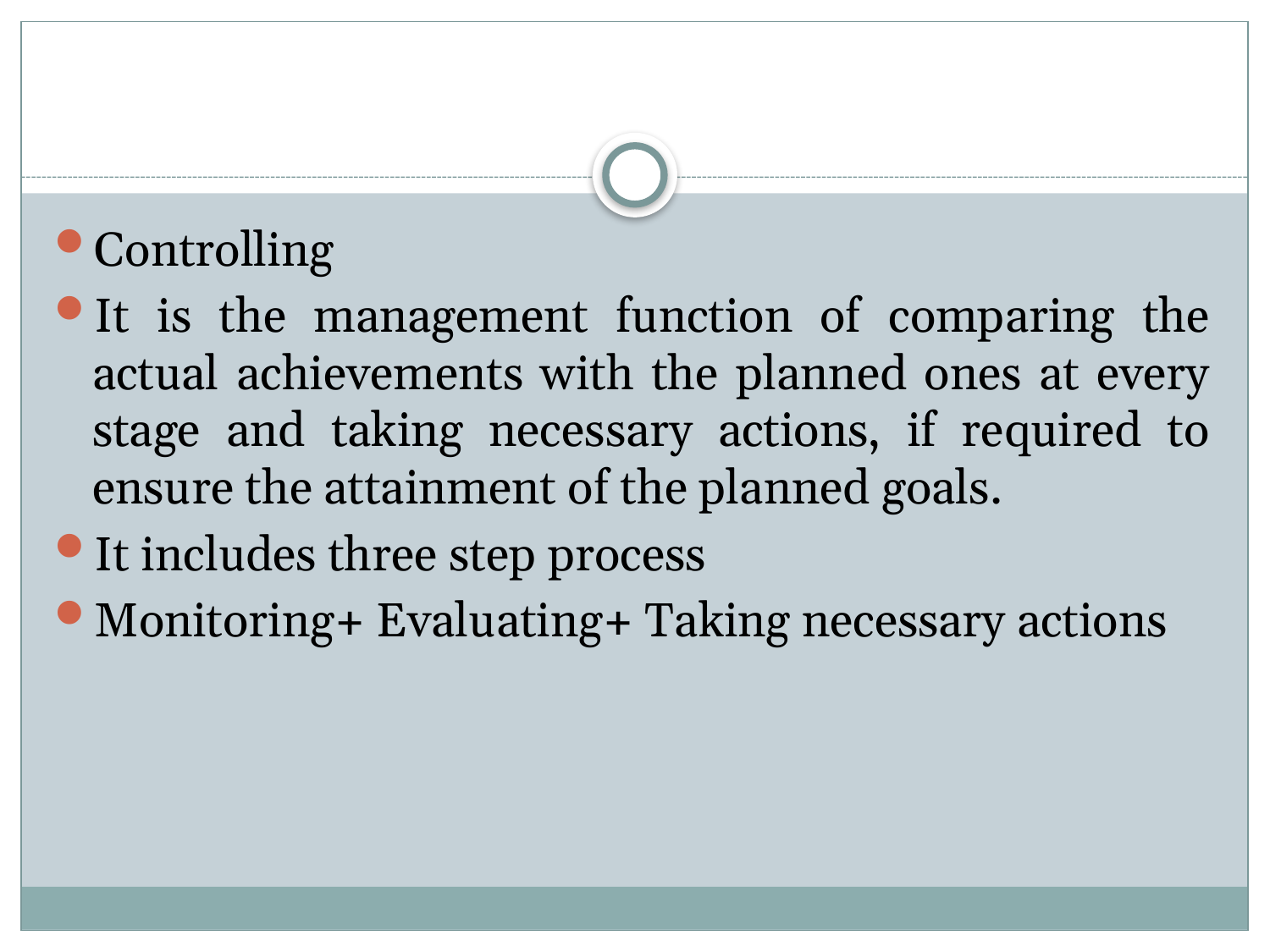

#
Controlling
It is the management function of comparing the actual achievements with the planned ones at every stage and taking necessary actions, if required to ensure the attainment of the planned goals.
It includes three step process
Monitoring+ Evaluating+ Taking necessary actions